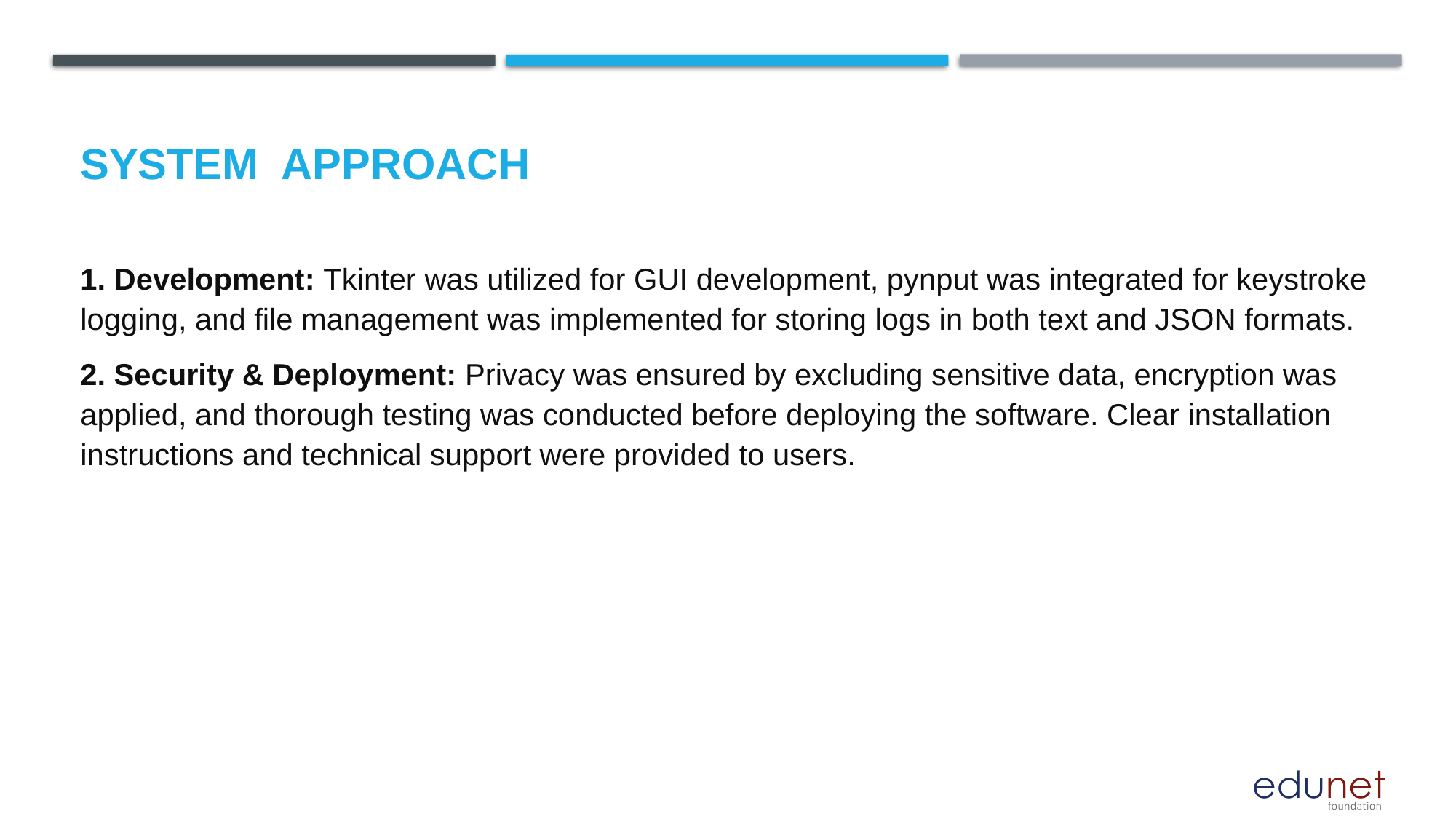

1. Development: Tkinter was utilized for GUI development, pynput was integrated for keystroke logging, and file management was implemented for storing logs in both text and JSON formats.
2. Security & Deployment: Privacy was ensured by excluding sensitive data, encryption was applied, and thorough testing was conducted before deploying the software. Clear installation instructions and technical support were provided to users.
# System  Approach